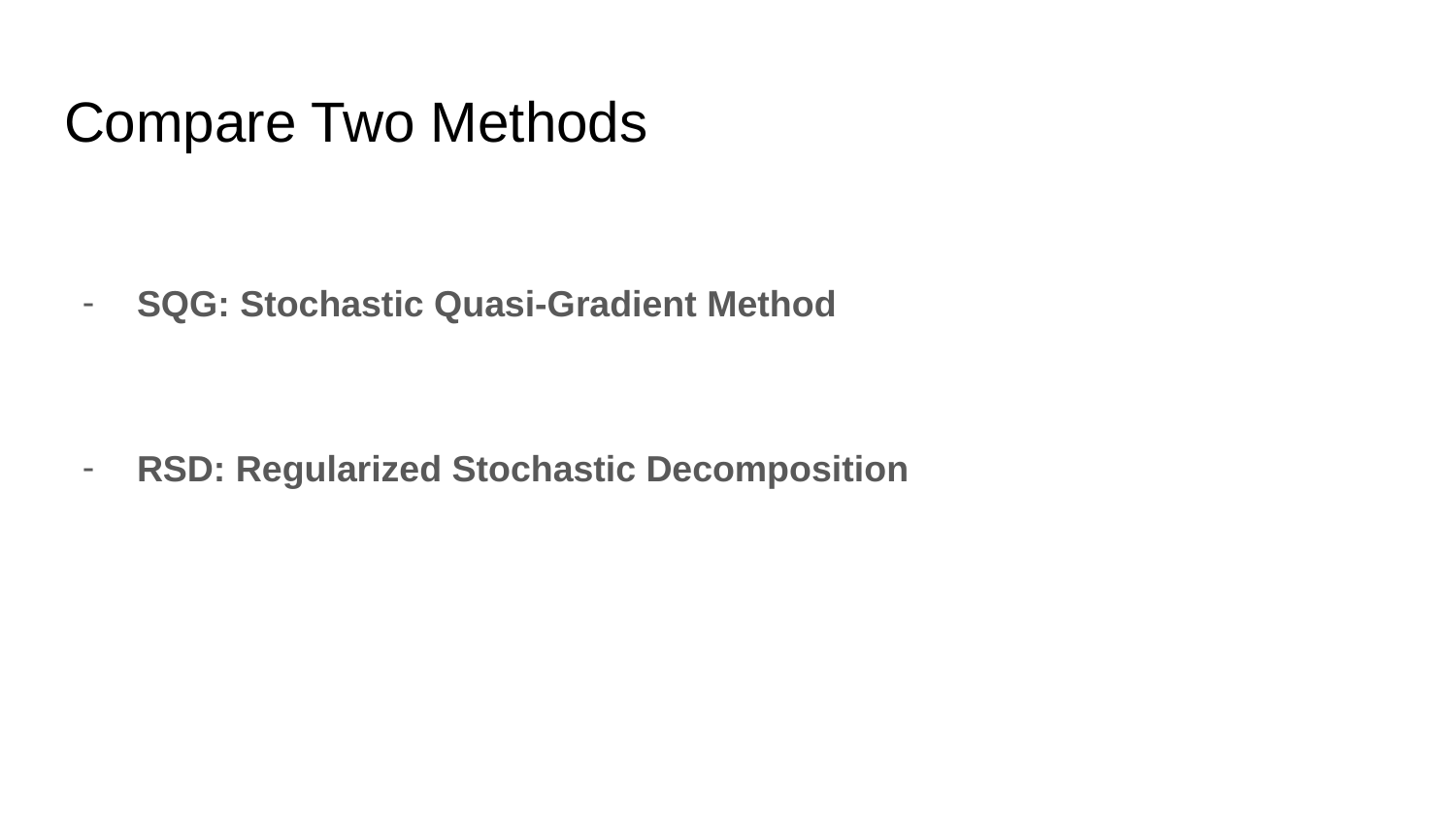

# Compare Two Methods

SQG: Stochastic Quasi-Gradient Method

RSD: Regularized Stochastic Decomposition